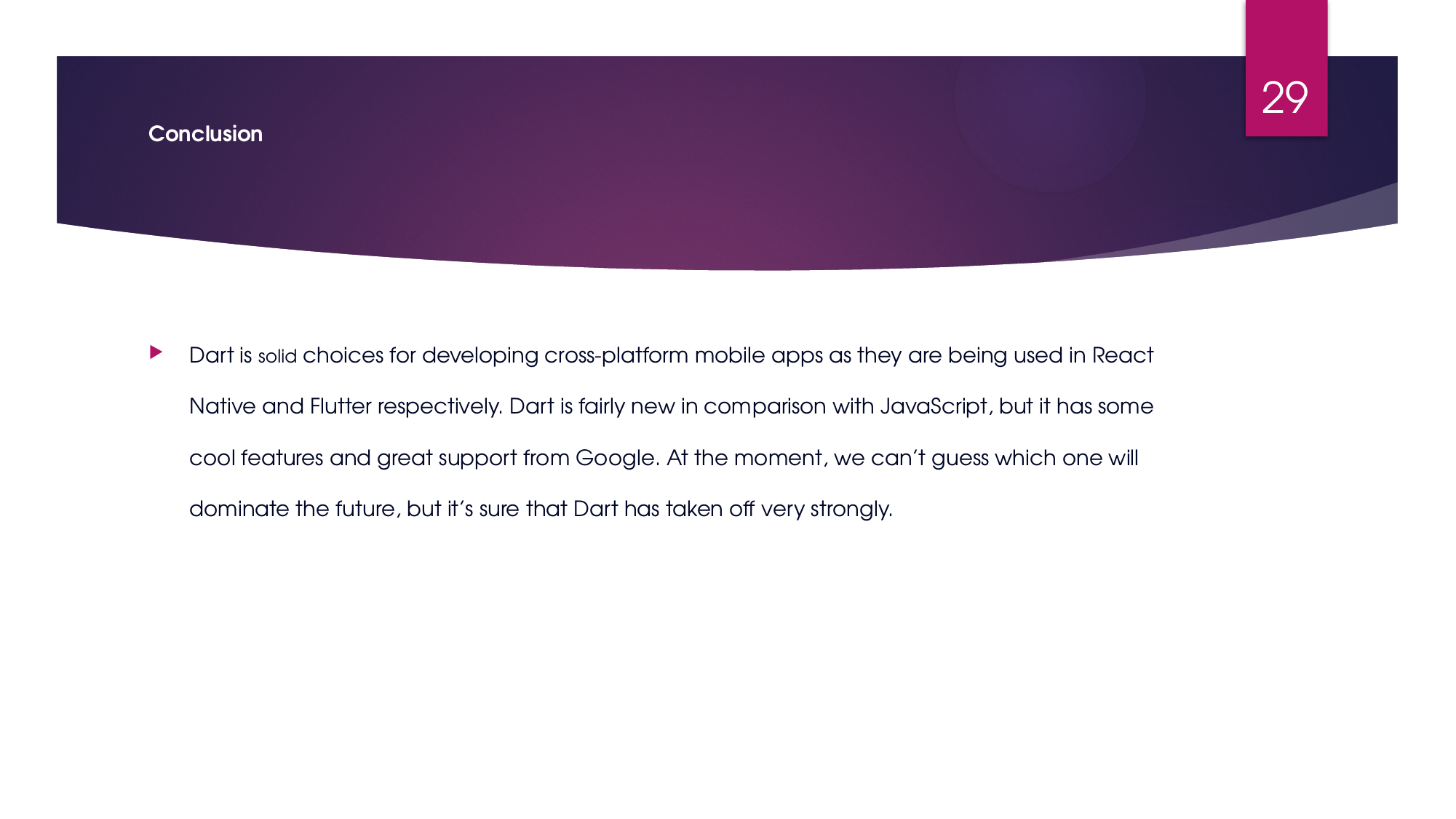

29
# Conclusion
Dart is solid choices for developing cross-platform mobile apps as they are being used in React Native and Flutter respectively. Dart is fairly new in comparison with JavaScript, but it has some cool features and great support from Google. At the moment, we can’t guess which one will dominate the future, but it’s sure that Dart has taken off very strongly.